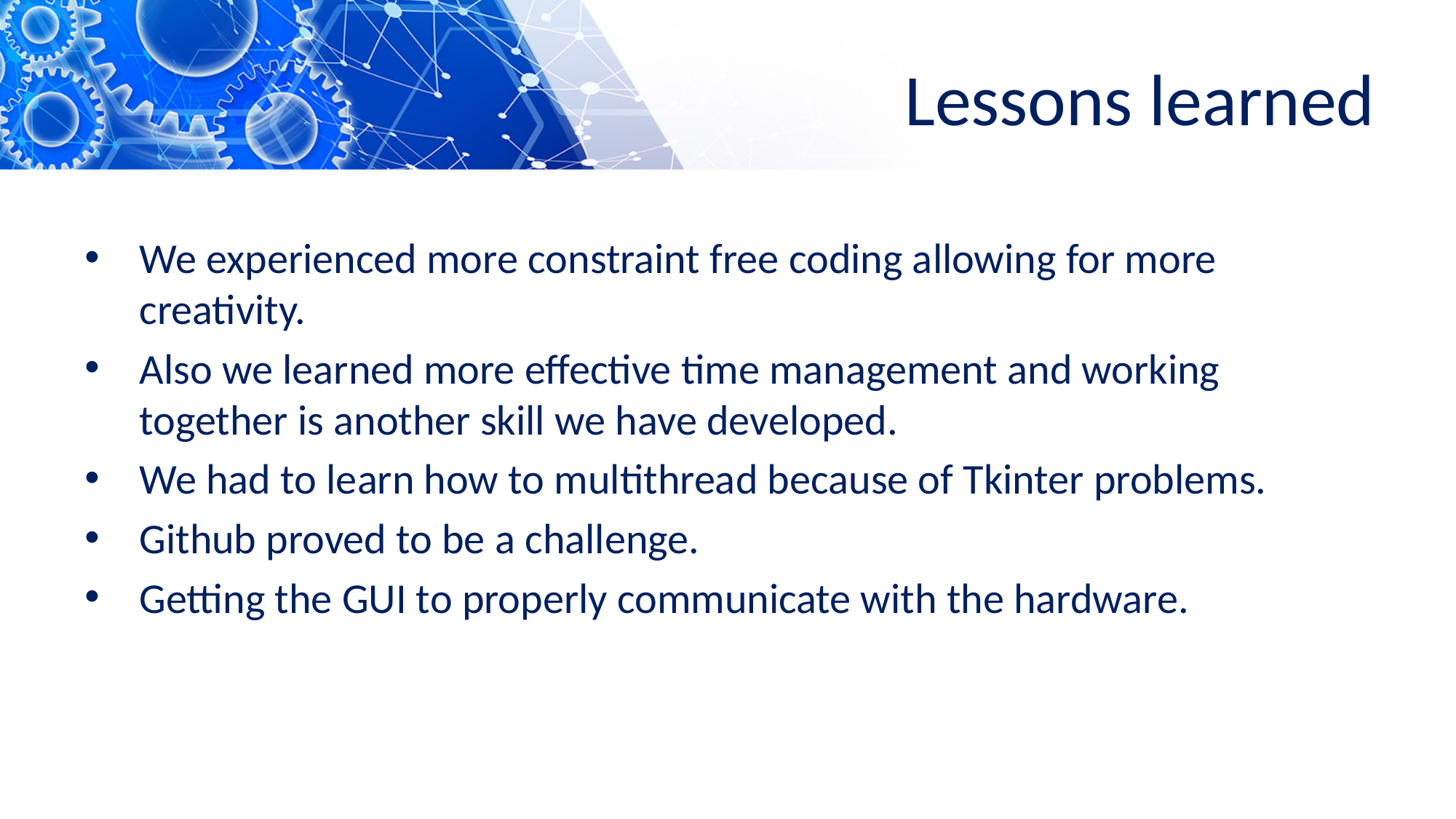

# Lessons learned
We experienced more constraint free coding allowing for more creativity.
Also we learned more effective time management and working together is another skill we have developed.
We had to learn how to multithread because of Tkinter problems.
Github proved to be a challenge.
Getting the GUI to properly communicate with the hardware.